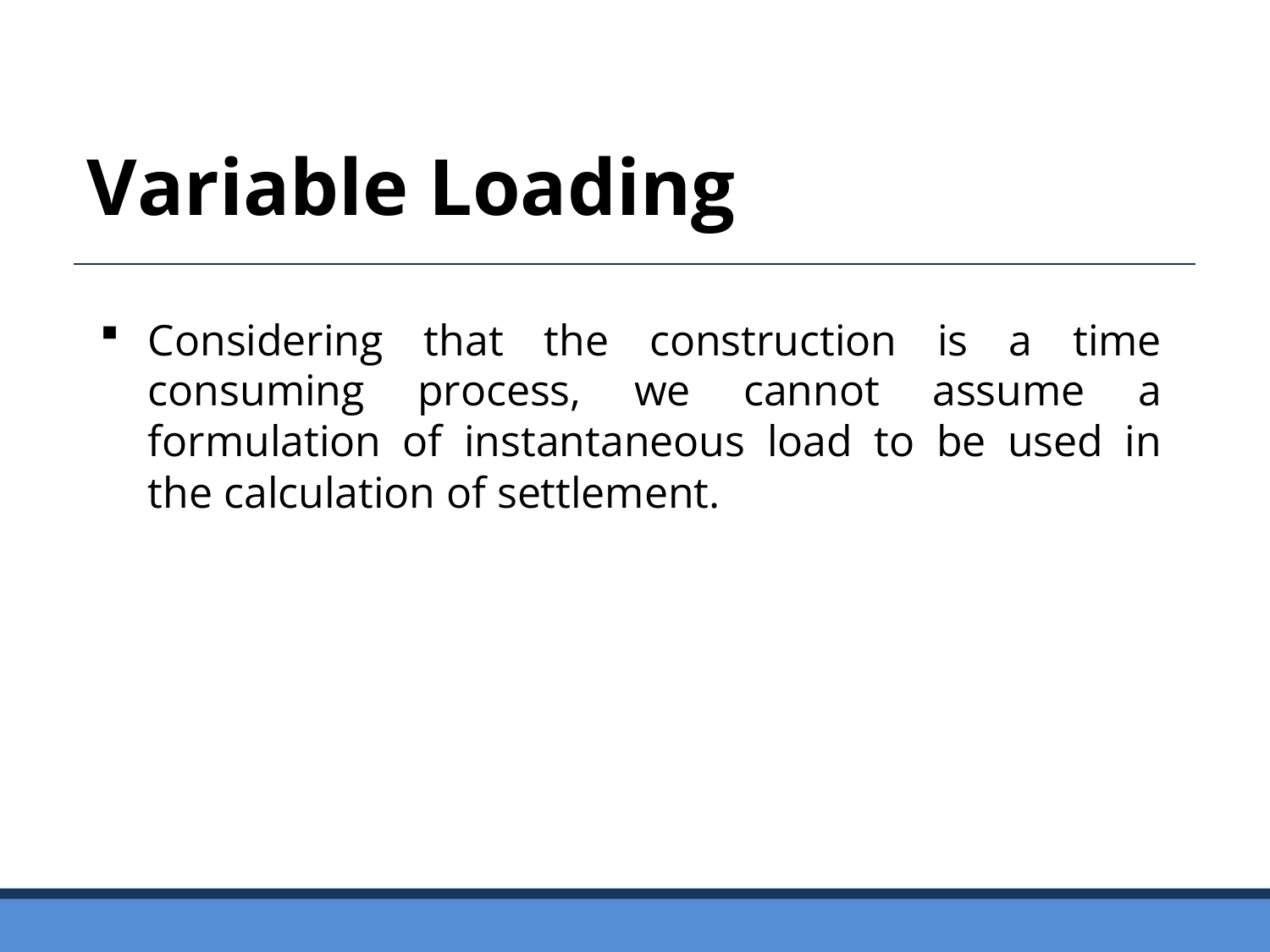

Variable Loading
Considering that the construction is a time consuming process, we cannot assume a formulation of instantaneous load to be used in the calculation of settlement.